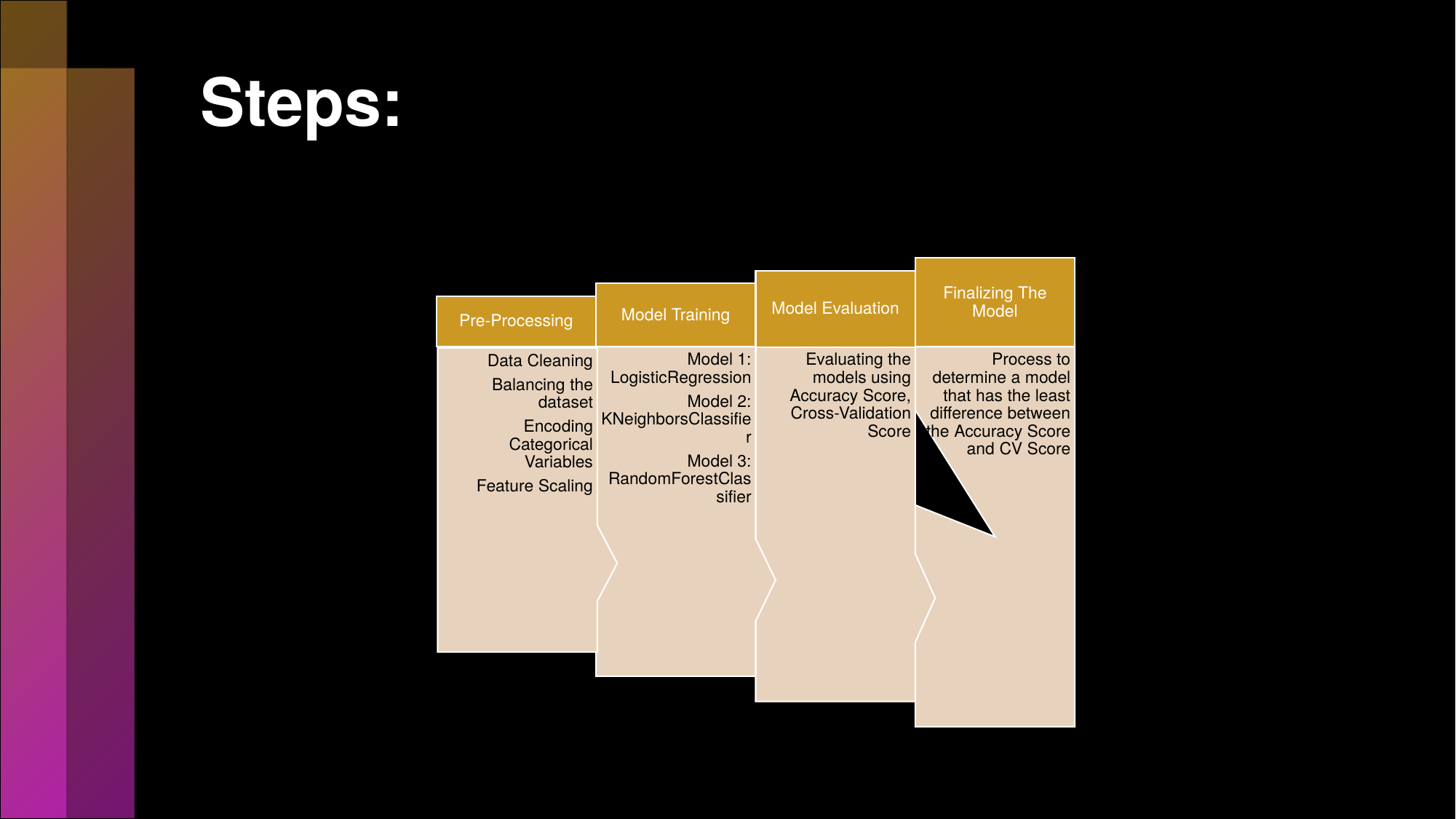

# Steps:
Process to determine a model that has the least difference between the Accuracy Score and CV Score
Finalizing The Model
Evaluating the models using Accuracy Score, Cross-Validation Score
Model Evaluation
Model 1: LogisticRegression
Model 2: KNeighborsClassifier
Model 3: RandomForestClassifier
Model Training
Data Cleaning
Balancing the dataset
Encoding Categorical Variables
Feature Scaling
Pre-Processing